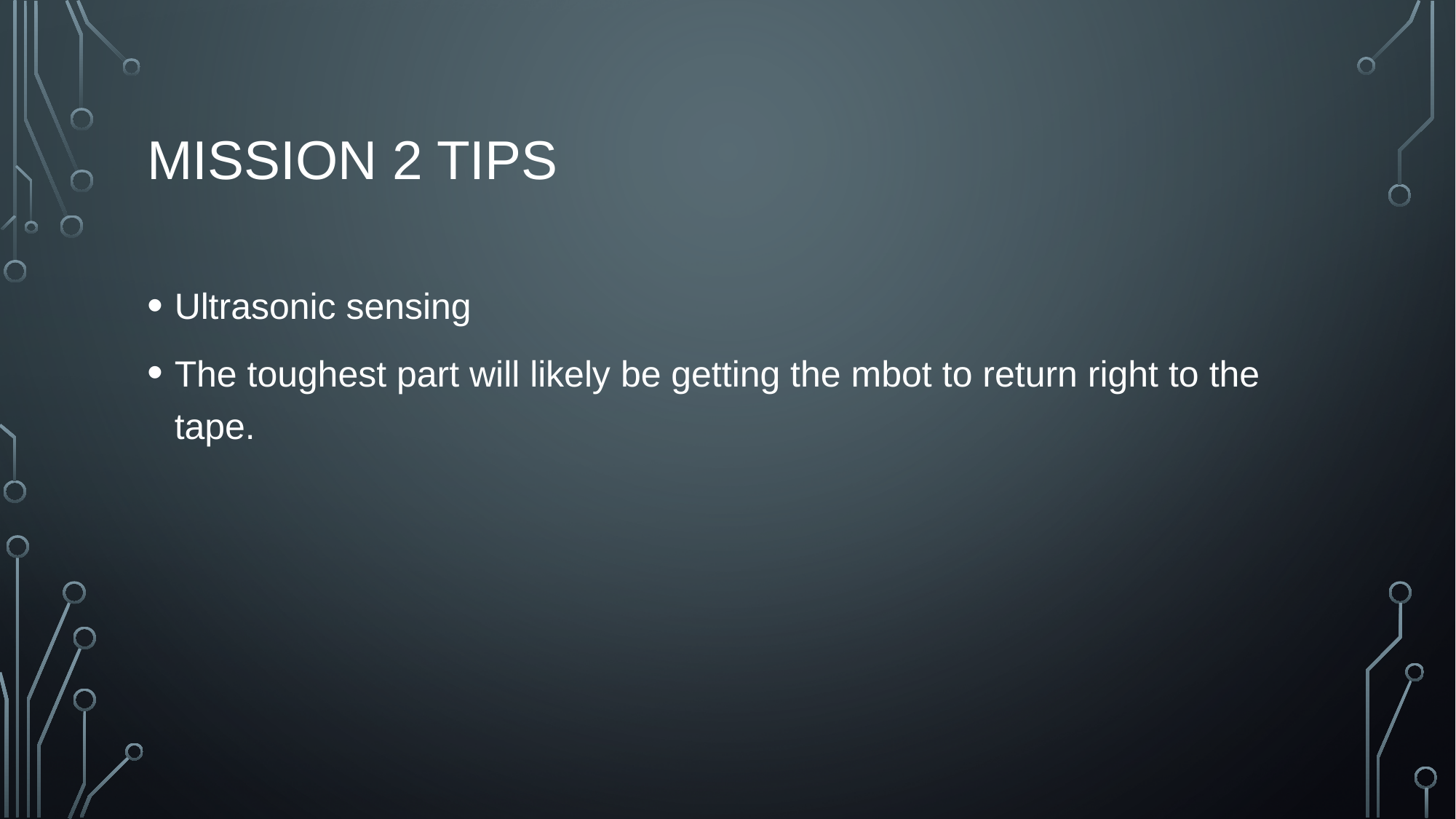

# Mission 2 tips
Ultrasonic sensing
The toughest part will likely be getting the mbot to return right to the tape.